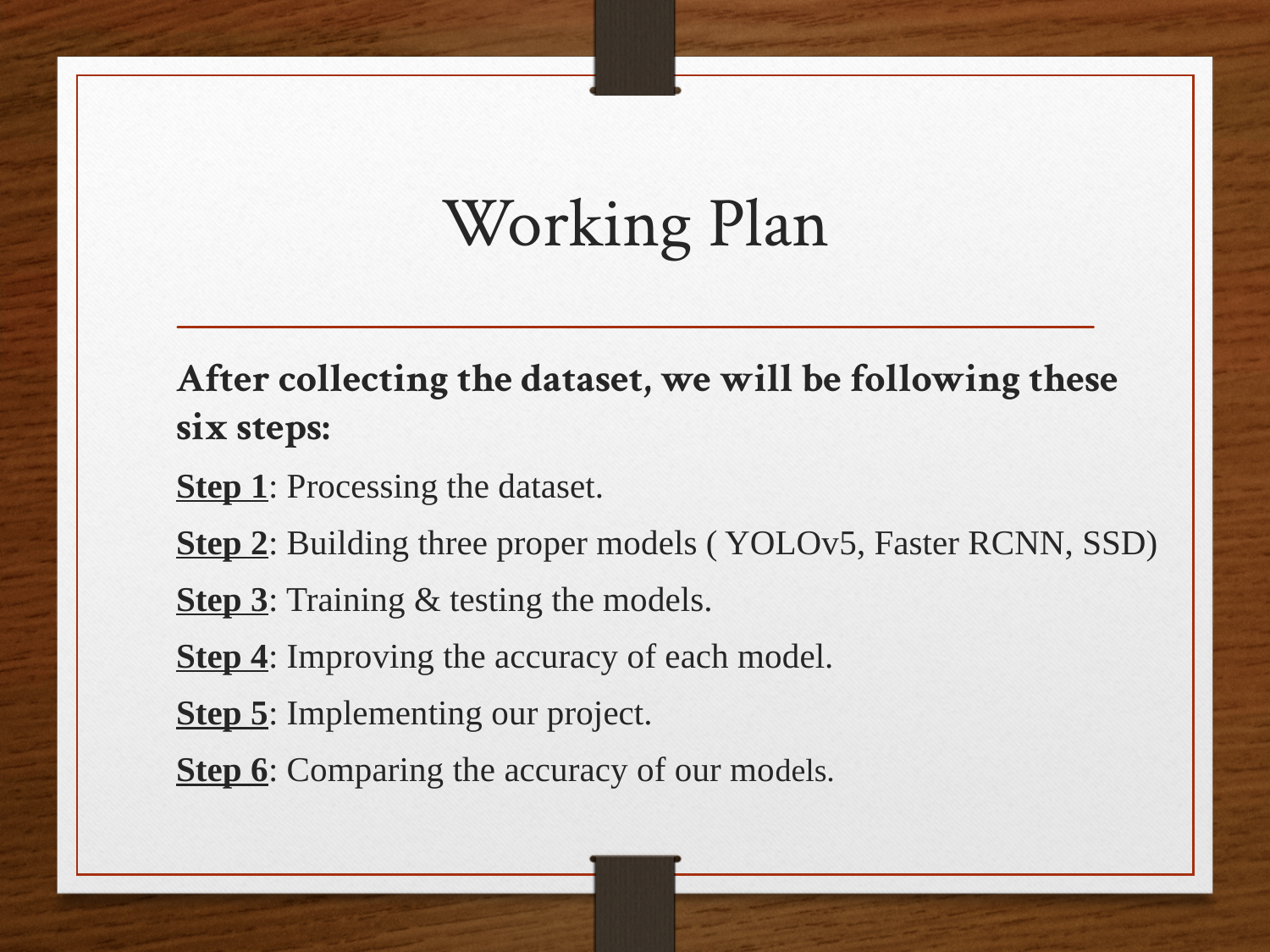

# Working Plan
After collecting the dataset, we will be following these six steps:
Step 1: Processing the dataset.
Step 2: Building three proper models ( YOLOv5, Faster RCNN, SSD)
Step 3: Training & testing the models.
Step 4: Improving the accuracy of each model.
Step 5: Implementing our project.
Step 6: Comparing the accuracy of our models.